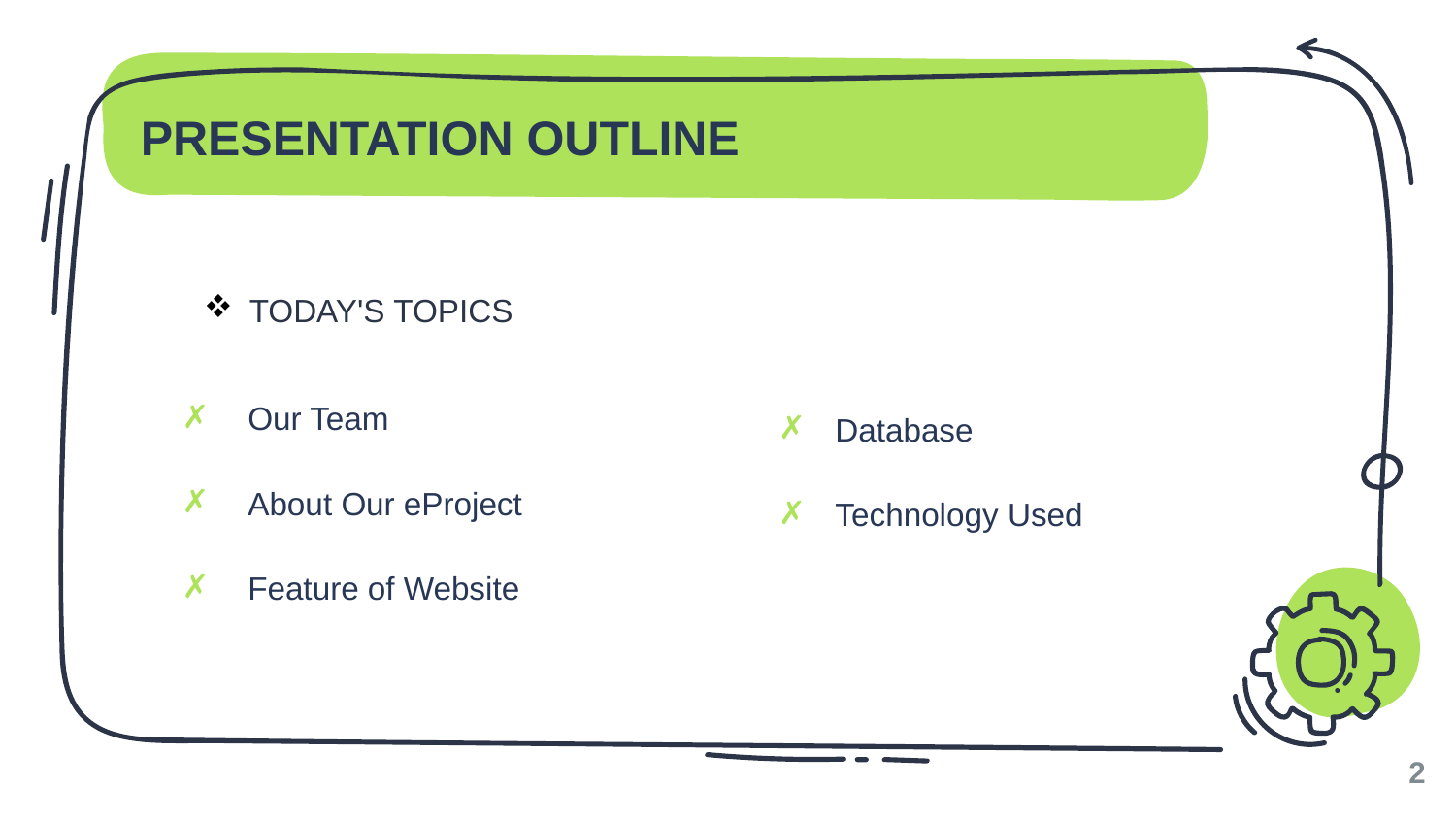

# PRESENTATION OUTLINE
TODAY'S TOPICS
 Our Team
 About Our eProject
 Feature of Website

Database
Technology Used

2